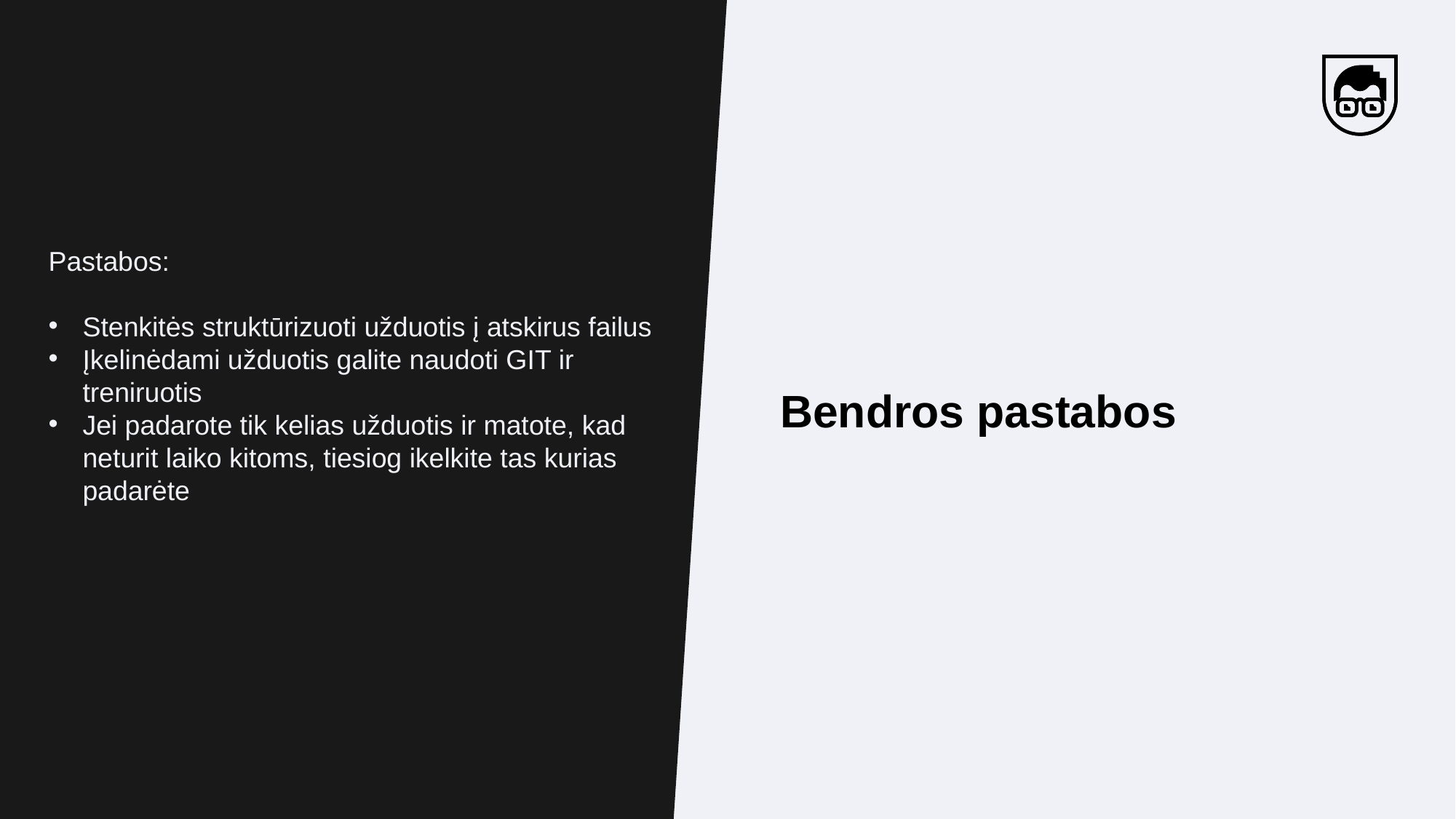

Pastabos:

Stenkitės struktūrizuoti užduotis į atskirus failus
Įkelinėdami užduotis galite naudoti GIT ir treniruotis
Jei padarote tik kelias užduotis ir matote, kad neturit laiko kitoms, tiesiog ikelkite tas kurias padarėte

Bendros pastabos